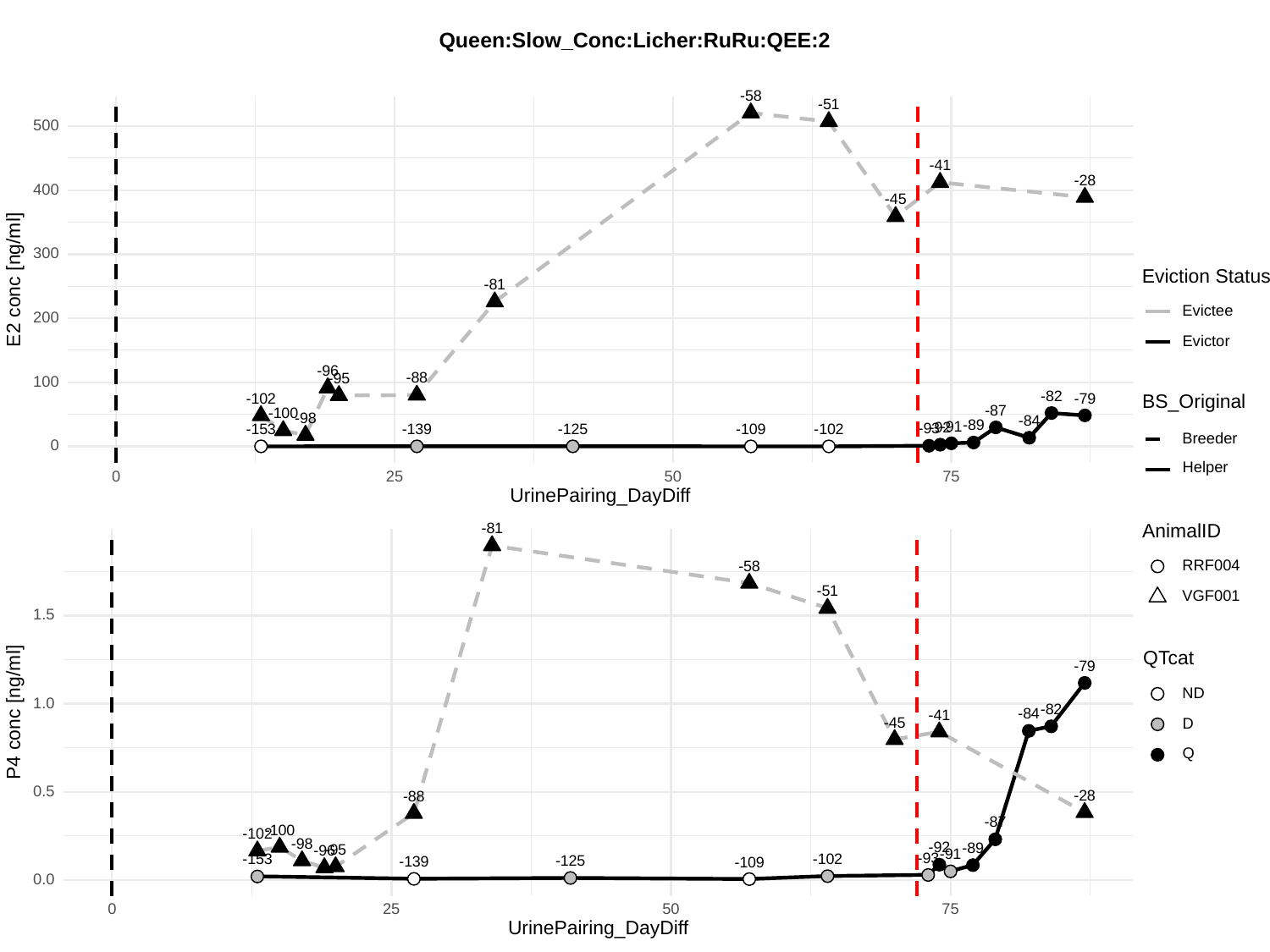

Queen:Slow_Conc:Licher:RuRu:QEE:2
-58

-51

500

-41

-28
400

-45

300

Eviction Status
E2 conc [ng/ml]
-81

Evictee

200

Evictor

-96
-88
-95
100

-82
-79
BS_Original
-102
-87

-100

-98

-84
-89

-91
-92
-93
-125
-139
-153
-109
-102

Breeder

0

Helper

0
25
50
75
UrinePairing_DayDiff
-81
AnimalID

RRF004
-58

-51

VGF001

1.5

QTcat

-79

ND
1.0
P4 conc [ng/ml]

-82
-84
-41
-45

D

Q

0.5
-28
-88

-87
-100
-102

-98

-92
-89
-95
-96
-91

-93
-102
-153
-125

-139
-109

0.0

0
25
50
75
UrinePairing_DayDiff